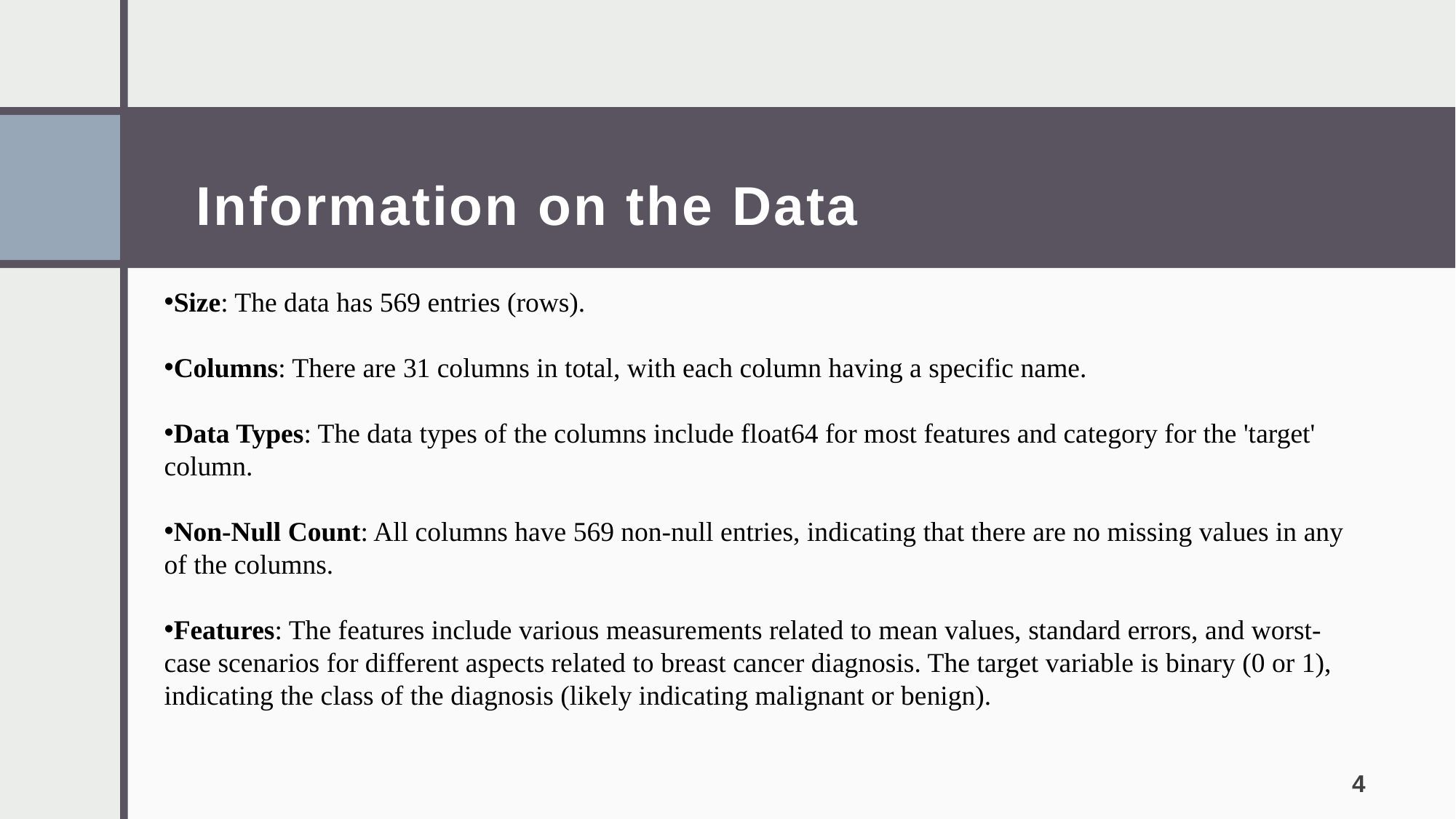

# Information on the Data
Size: The data has 569 entries (rows).

Columns: There are 31 columns in total, with each column having a specific name.

Data Types: The data types of the columns include float64 for most features and category for the 'target' column.

Non-Null Count: All columns have 569 non-null entries, indicating that there are no missing values in any of the columns.

Features: The features include various measurements related to mean values, standard errors, and worst-case scenarios for different aspects related to breast cancer diagnosis. The target variable is binary (0 or 1), indicating the class of the diagnosis (likely indicating malignant or benign).
4